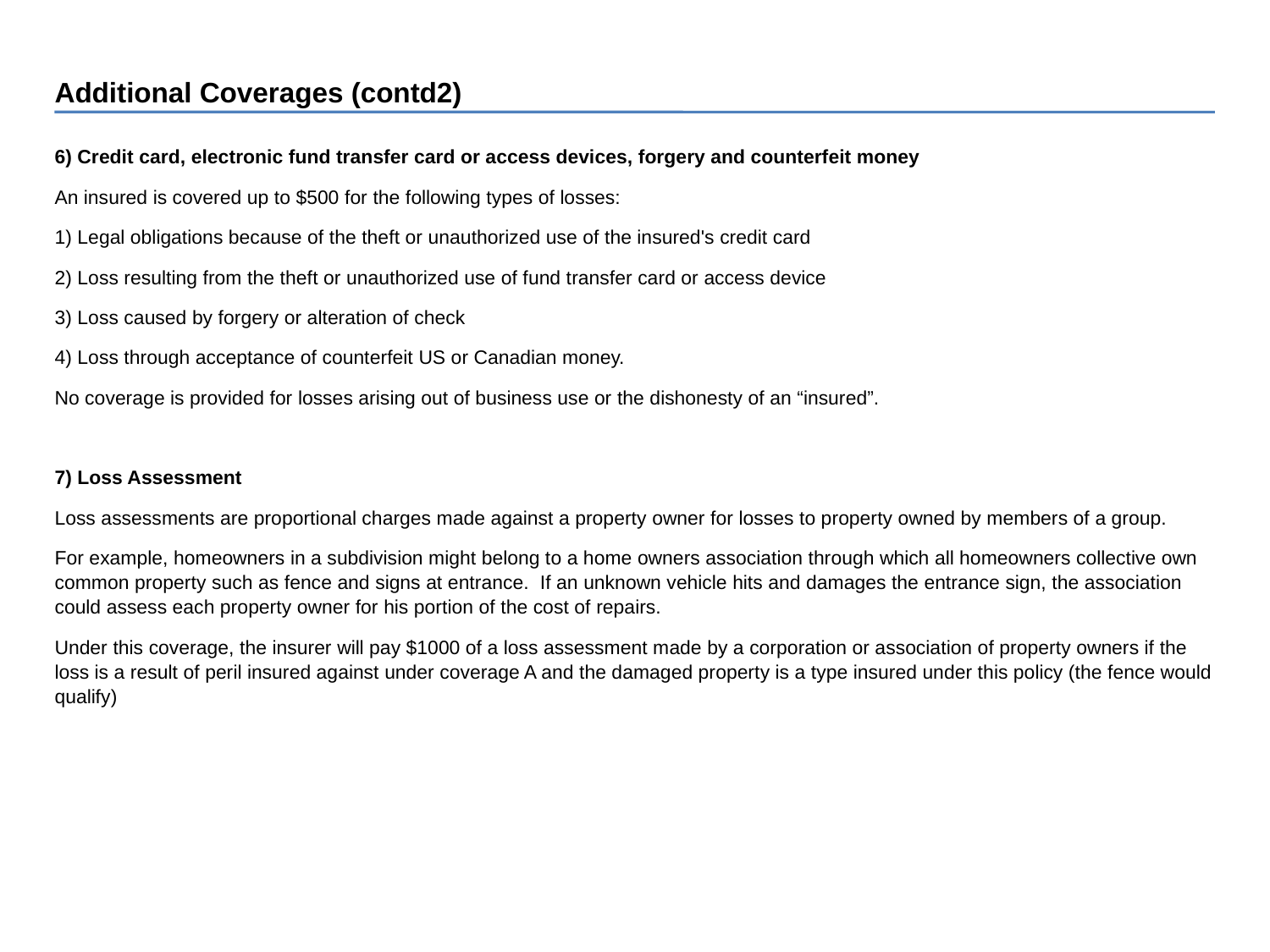

Additional Coverages (contd2)

6) Credit card, electronic fund transfer card or access devices, forgery and counterfeit money
An insured is covered up to $500 for the following types of losses:
1) Legal obligations because of the theft or unauthorized use of the insured's credit card
2) Loss resulting from the theft or unauthorized use of fund transfer card or access device
3) Loss caused by forgery or alteration of check
4) Loss through acceptance of counterfeit US or Canadian money.
No coverage is provided for losses arising out of business use or the dishonesty of an “insured”.

7) Loss Assessment
Loss assessments are proportional charges made against a property owner for losses to property owned by members of a group.
For example, homeowners in a subdivision might belong to a home owners association through which all homeowners collective own common property such as fence and signs at entrance.  If an unknown vehicle hits and damages the entrance sign, the association could assess each property owner for his portion of the cost of repairs.
Under this coverage, the insurer will pay $1000 of a loss assessment made by a corporation or association of property owners if the loss is a result of peril insured against under coverage A and the damaged property is a type insured under this policy (the fence would qualify)